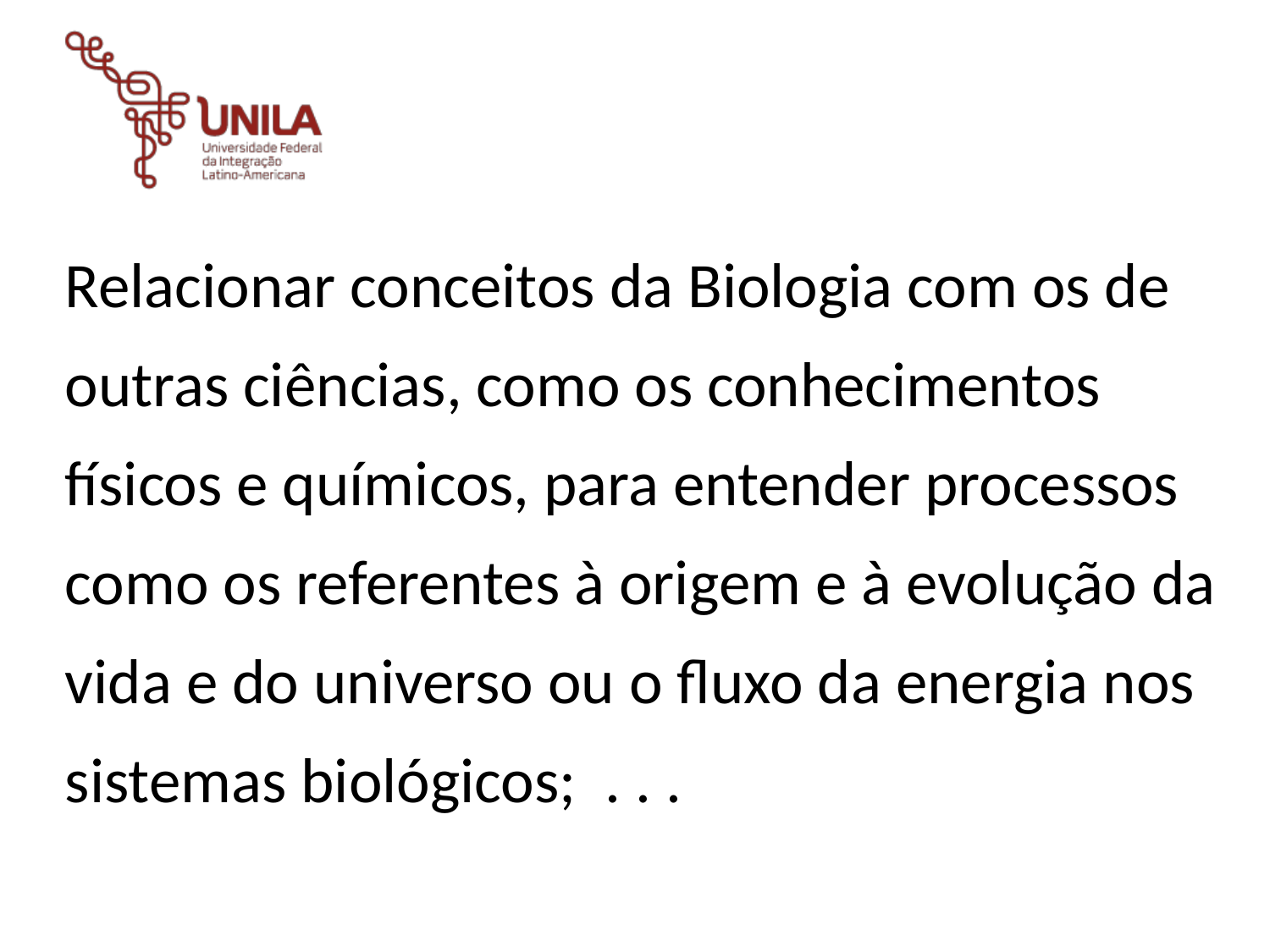

Relacionar conceitos da Biologia com os de outras ciências, como os conhecimentos físicos e químicos, para entender processos como os referentes à origem e à evolução da vida e do universo ou o fluxo da energia nos sistemas biológicos;  . . .